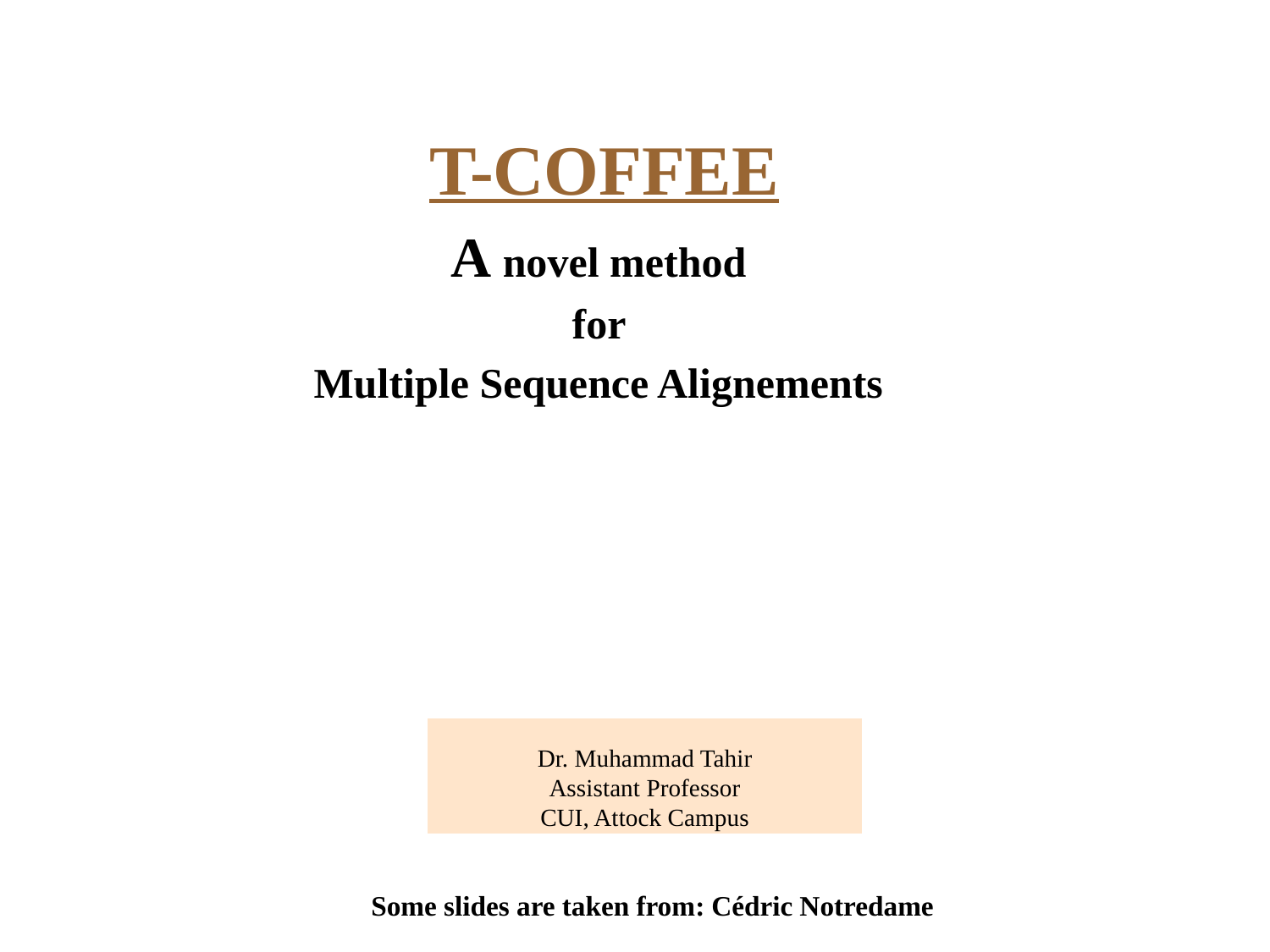

T-COFFEE
A novel method
for
Multiple Sequence Alignements

Dr. Muhammad Tahir
Assistant Professor
CUI, Attock Campus

Some slides are taken from: Cédric Notredame